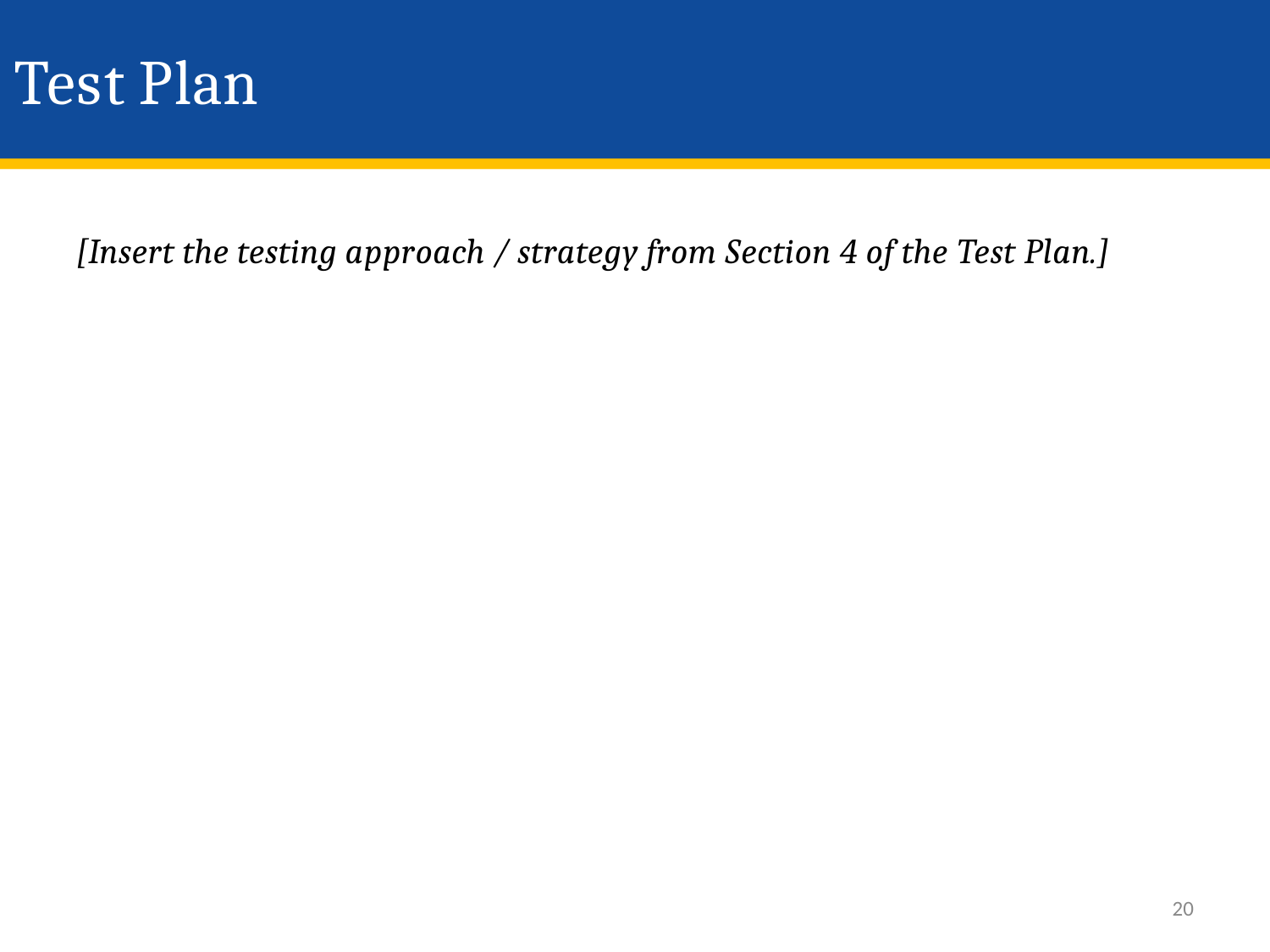

# Test Plan
[Insert the testing approach / strategy from Section 4 of the Test Plan.]
20